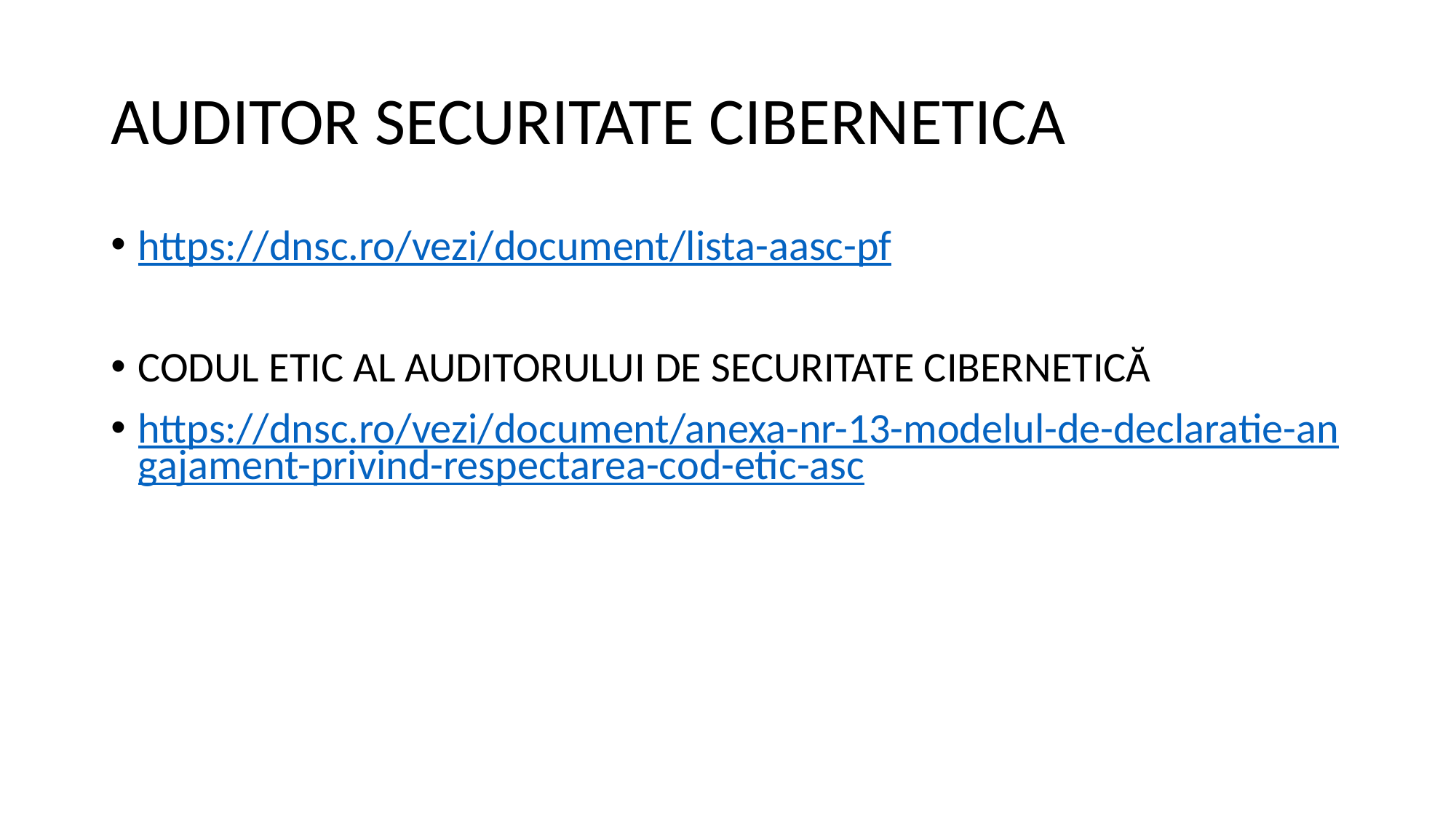

# AUDITOR SECURITATE CIBERNETICA
https://dnsc.ro/vezi/document/lista-aasc-pf

CODUL ETIC AL AUDITORULUI DE SECURITATE CIBERNETICĂ
https://dnsc.ro/vezi/document/anexa-nr-13-modelul-de-declaratie-angajament-privind-respectarea-cod-etic-asc